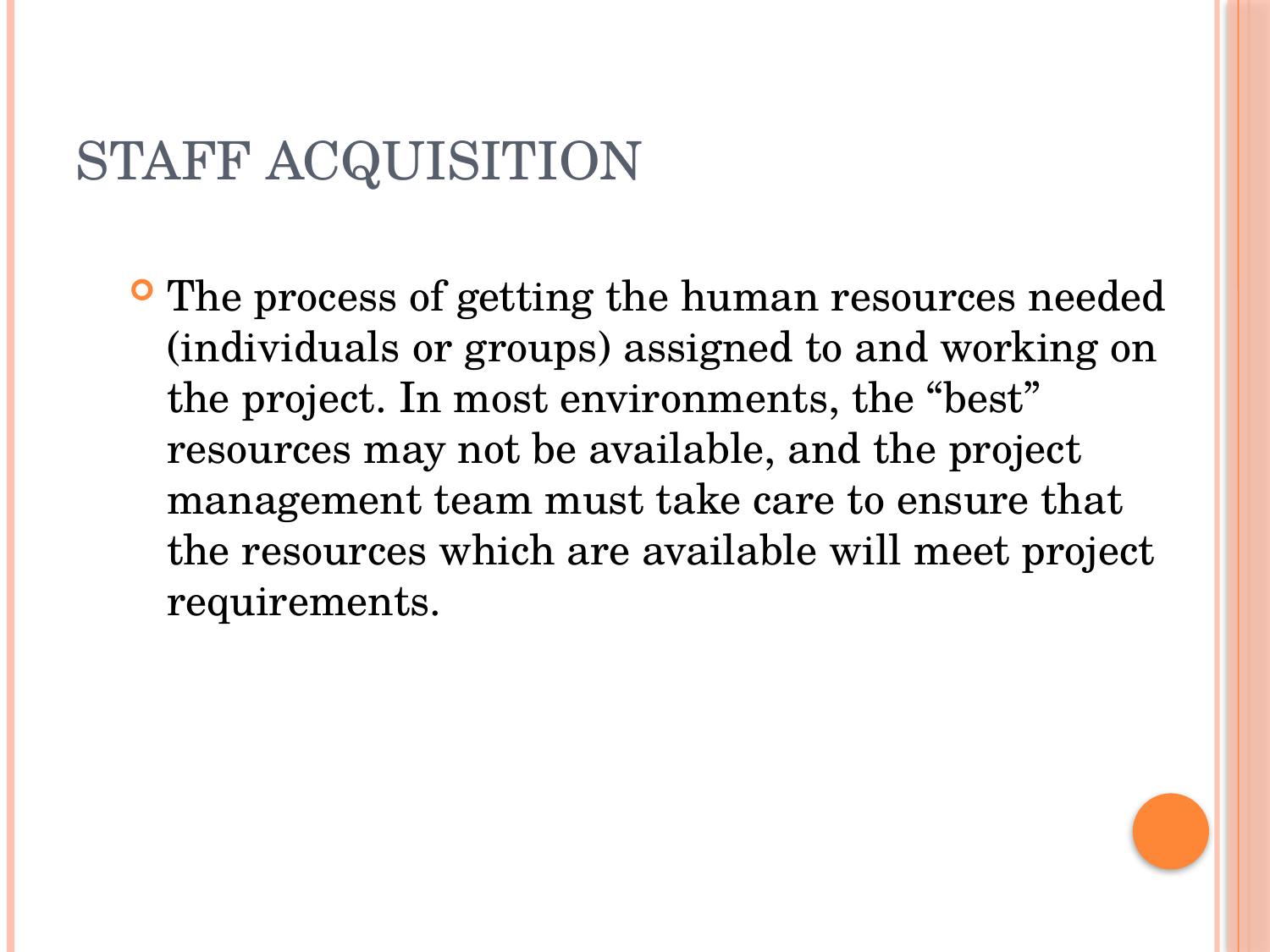

# Staff Acquisition

The process of getting the human resources needed (individuals or groups) assigned to and working on the project. In most environments, the “best” resources may not be available, and the project management team must take care to ensure that the resources which are available will meet project requirements.